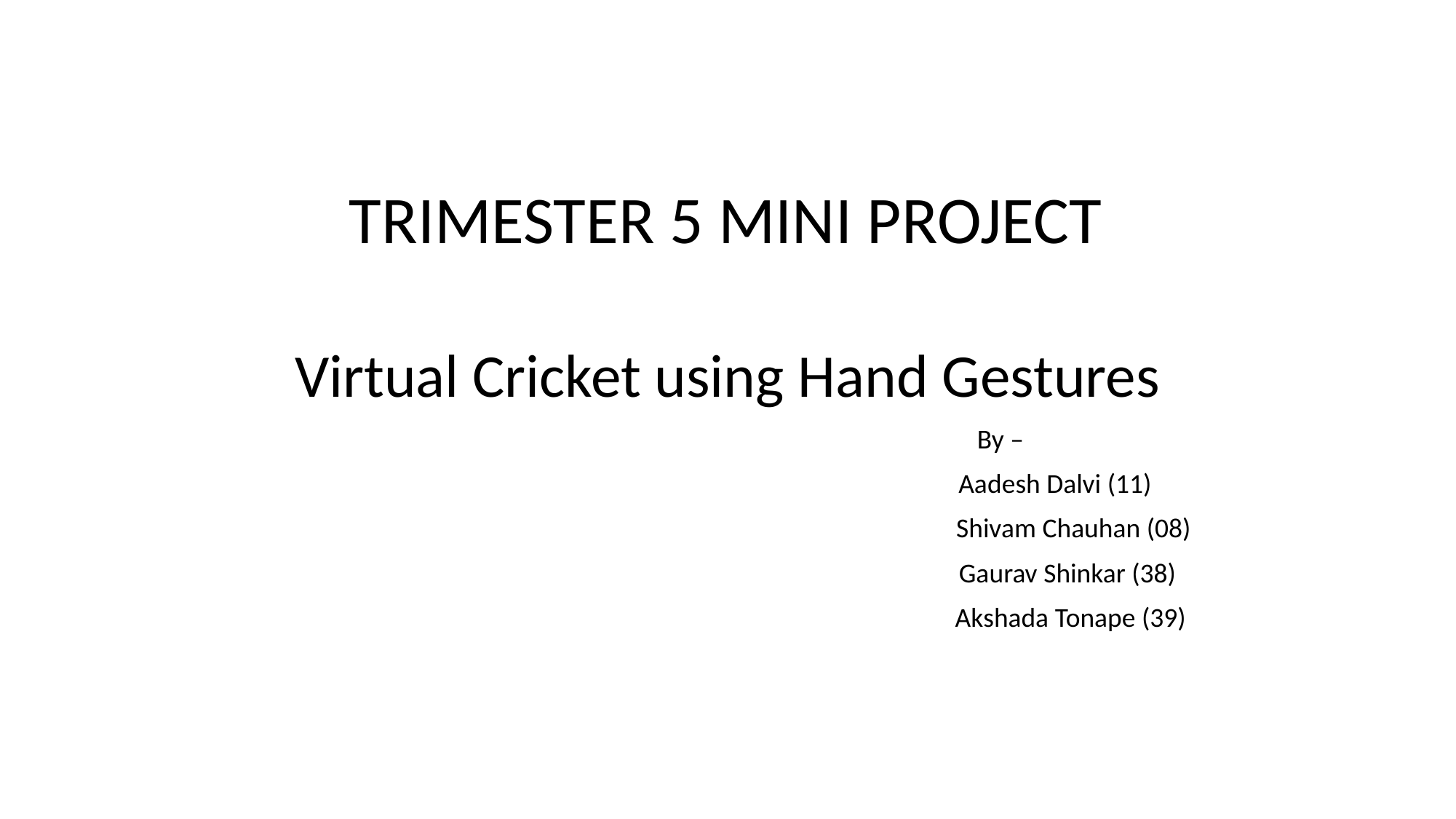

# TRIMESTER 5 MINI PROJECT
Virtual Cricket using Hand Gestures
					By –
						Aadesh Dalvi (11)
						      Shivam Chauhan (08)
						    Gaurav Shinkar (38)
						     Akshada Tonape (39)